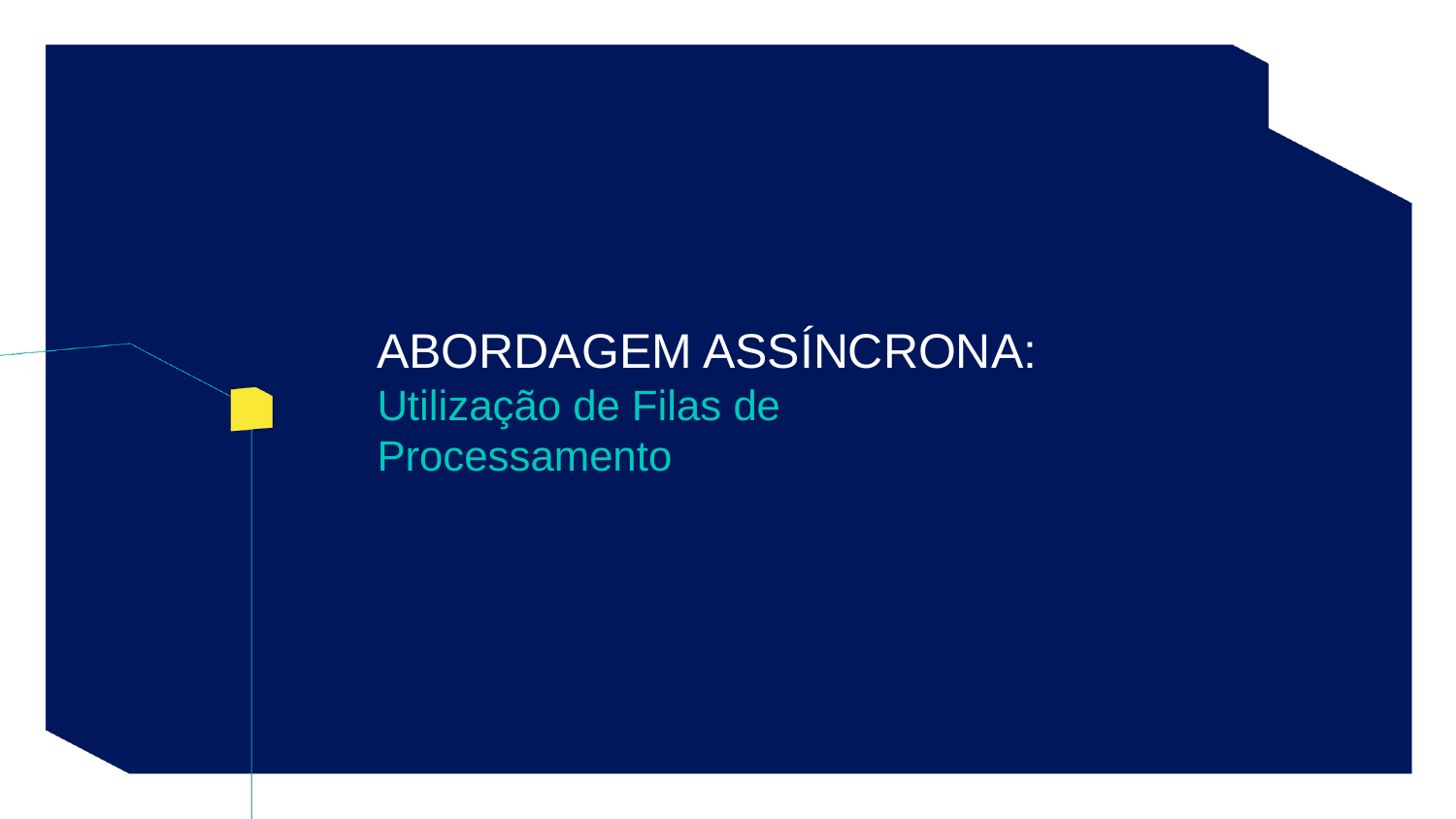

ABORDAGEM ASSÍNCRONA:
Utilização de Filas de Processamento